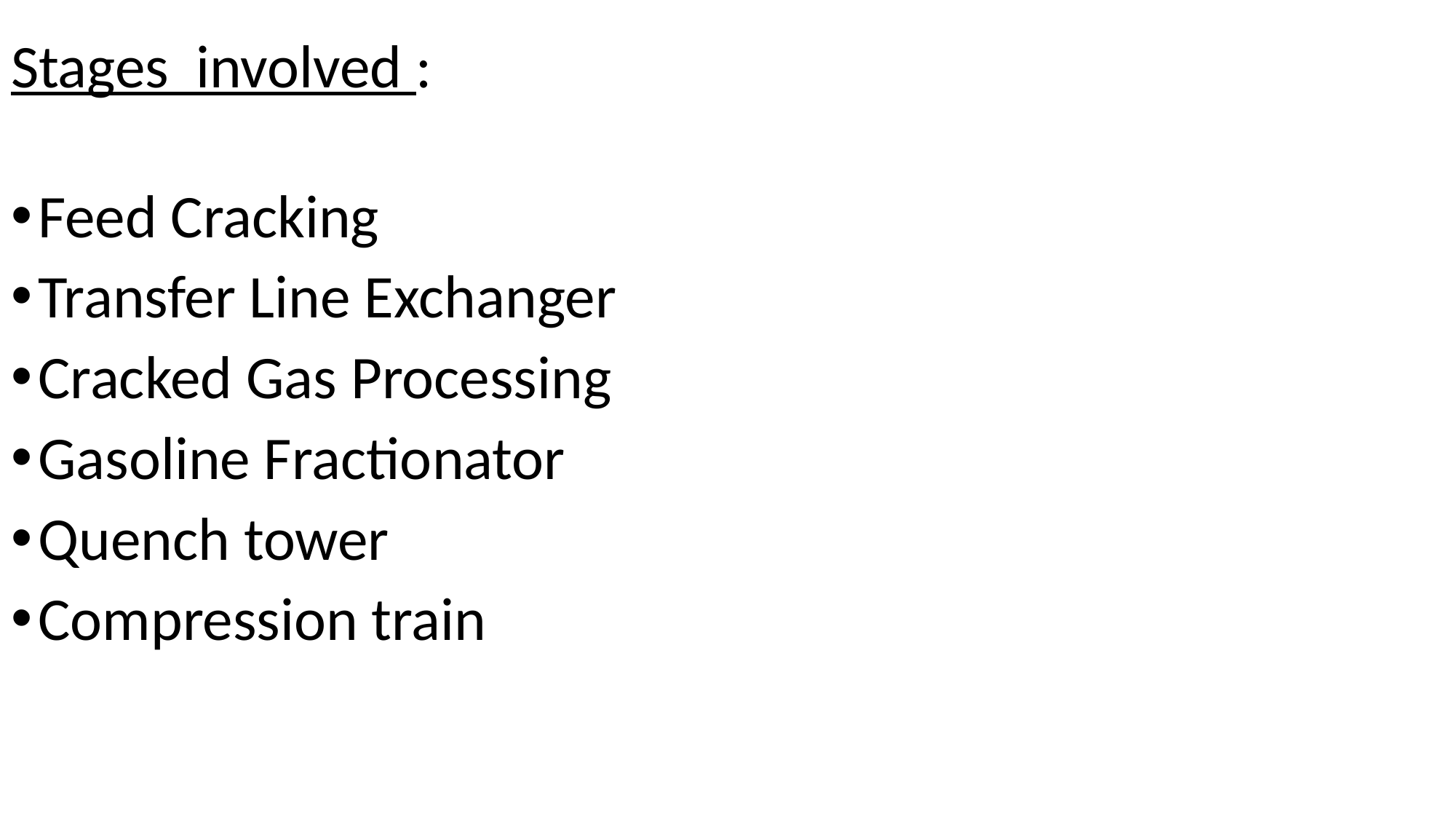

# Stages  involved :
Feed Cracking
Transfer Line Exchanger
Cracked Gas Processing
Gasoline Fractionator
Quench tower
Compression train